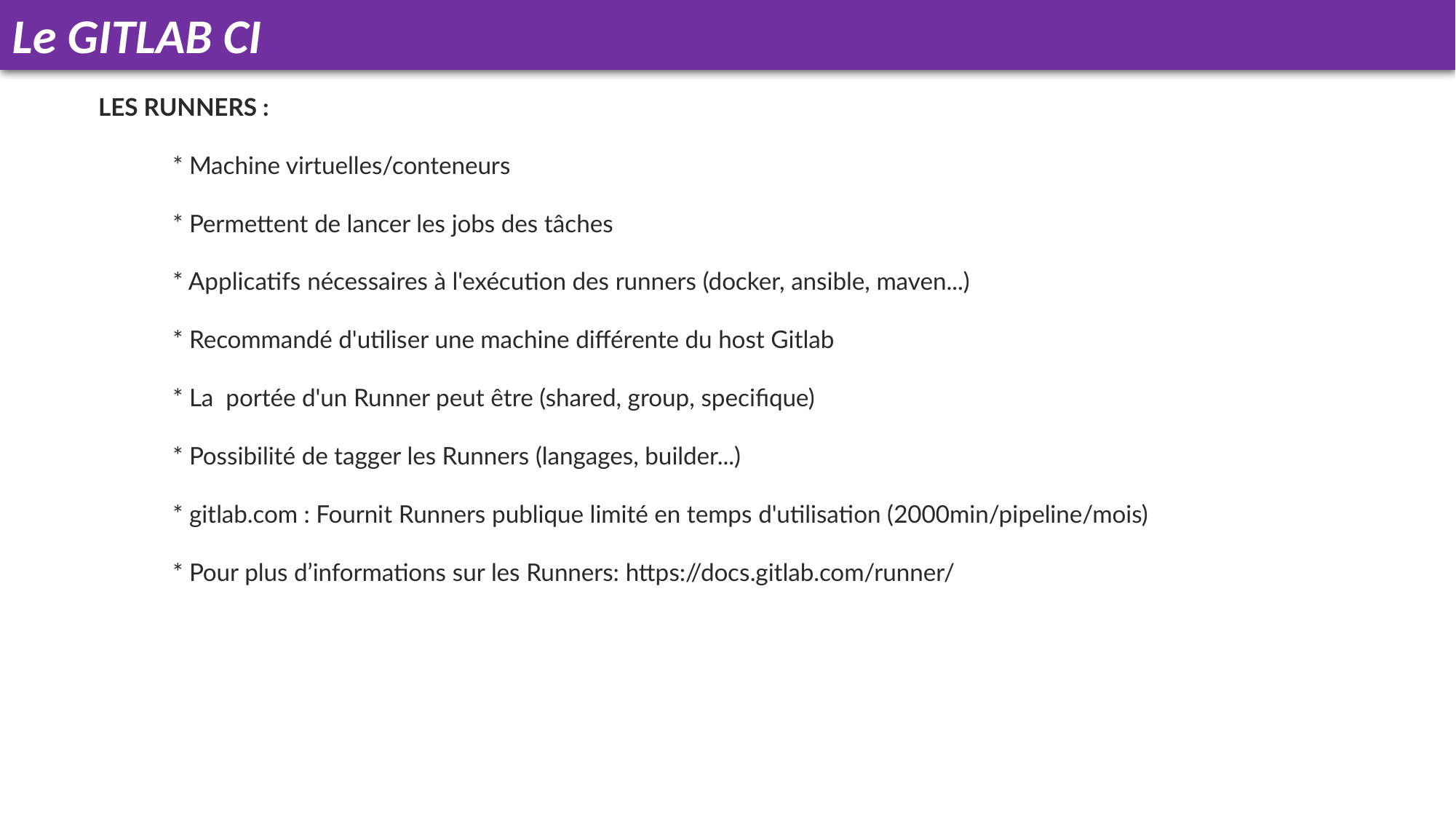

Le GITLAB CI
LES RUNNERS :
            * Machine virtuelles/conteneurs
            * Permettent de lancer les jobs des tâches
            * Applicatifs nécessaires à l'exécution des runners (docker, ansible, maven...)
            * Recommandé d'utiliser une machine différente du host Gitlab
            * La  portée d'un Runner peut être (shared, group, specifique)
            * Possibilité de tagger les Runners (langages, builder...)
            * gitlab.com : Fournit Runners publique limité en temps d'utilisation (2000min/pipeline/mois)

            * Pour plus d’informations sur les Runners: https://docs.gitlab.com/runner/